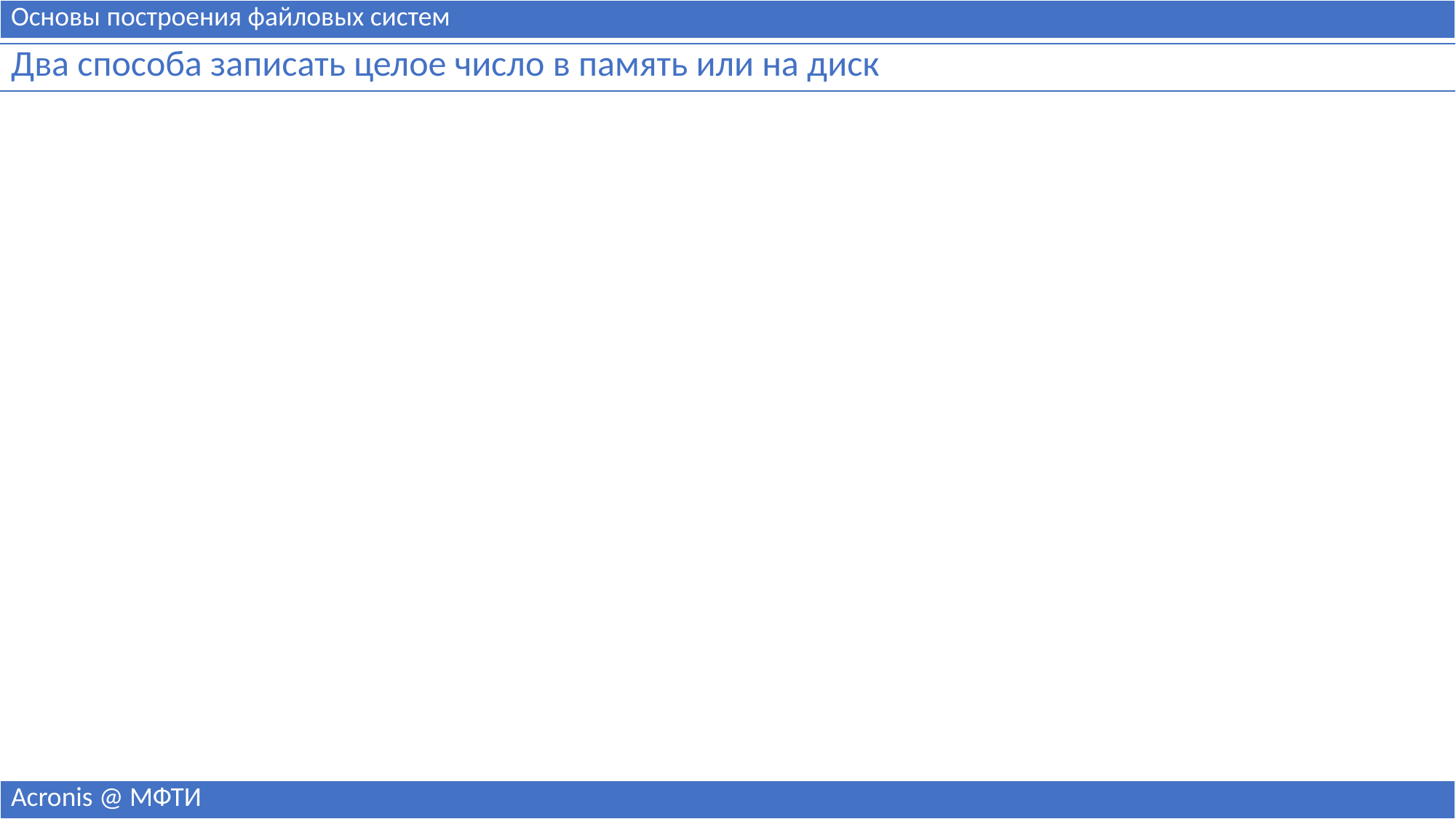

| Основы построения файловых систем |
| --- |
| Два способа записать целое число в память или на диск |
| --- |
| Acronis @ МФТИ |
| --- |